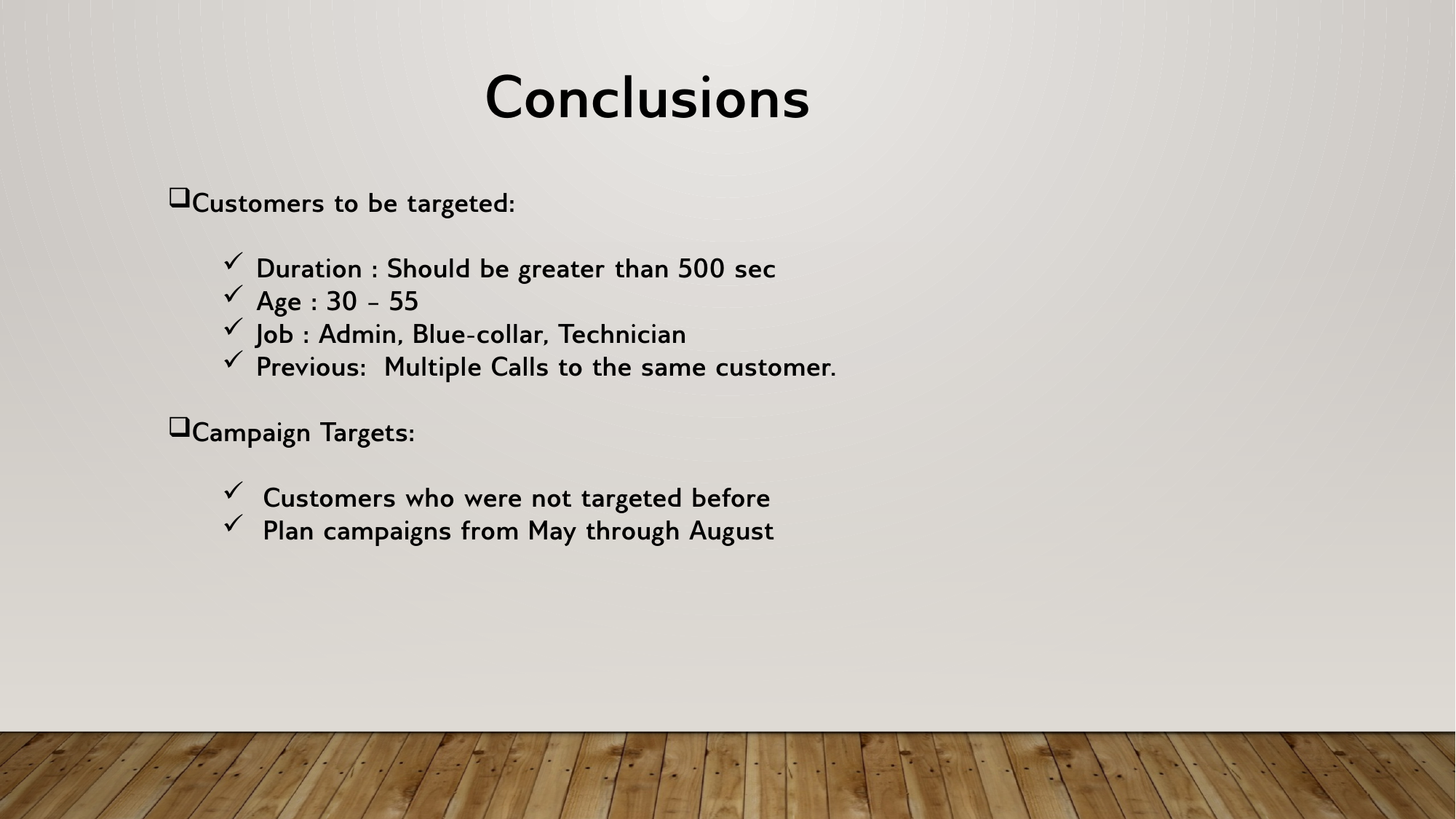

Conclusions
Customers to be targeted:

Duration : Should be greater than 500 sec
Age : 30 – 55
Job : Admin, Blue-collar, Technician
Previous:  Multiple Calls to the same customer.

Campaign Targets:

Customers who were not targeted before
Plan campaigns from May through August